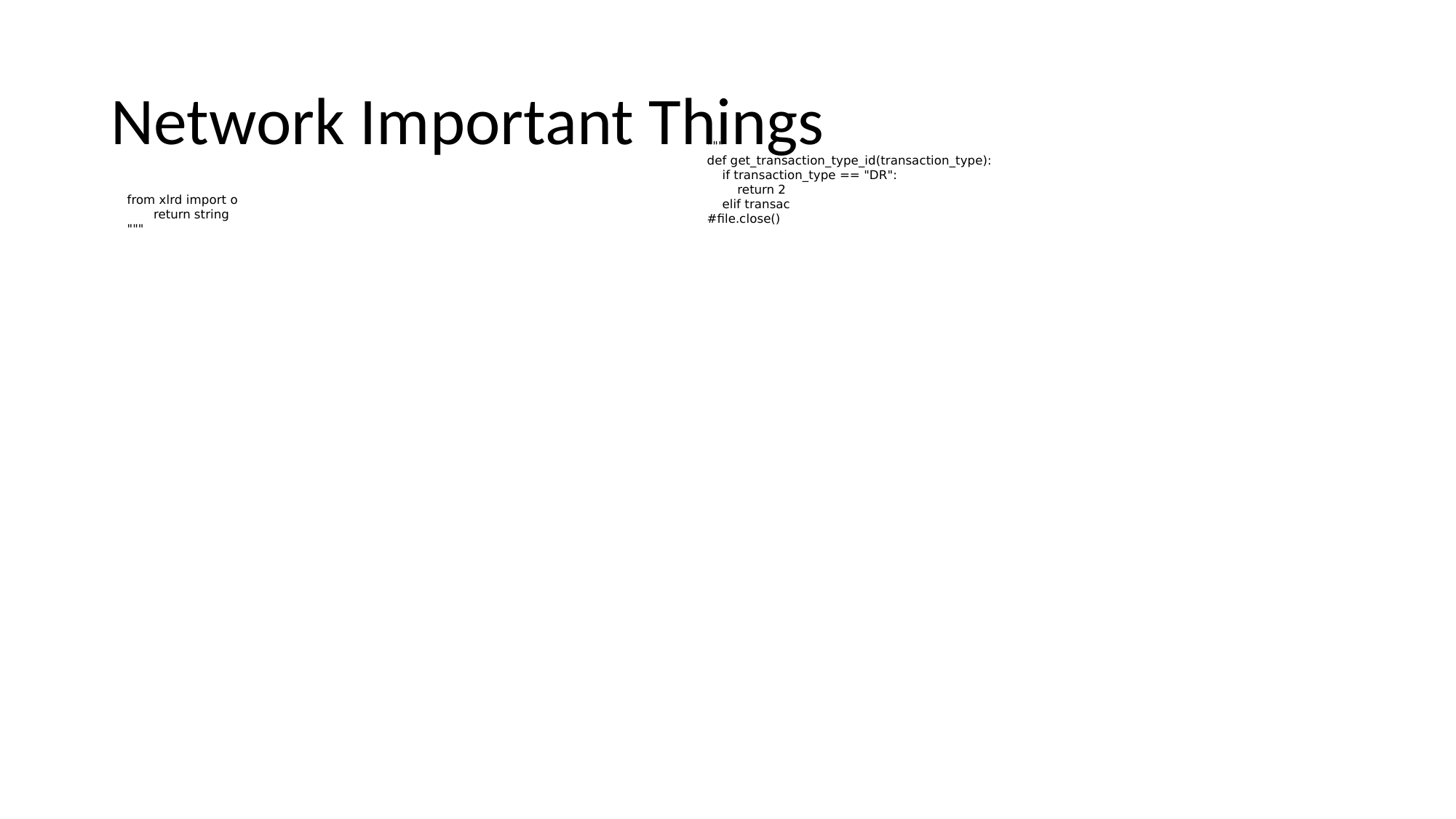

# Network Important Things
"""
def get_transaction_type_id(transaction_type):
    if transaction_type == "DR":
        return 2
    elif transac
#file.close()

from xlrd import o
       return string
"""